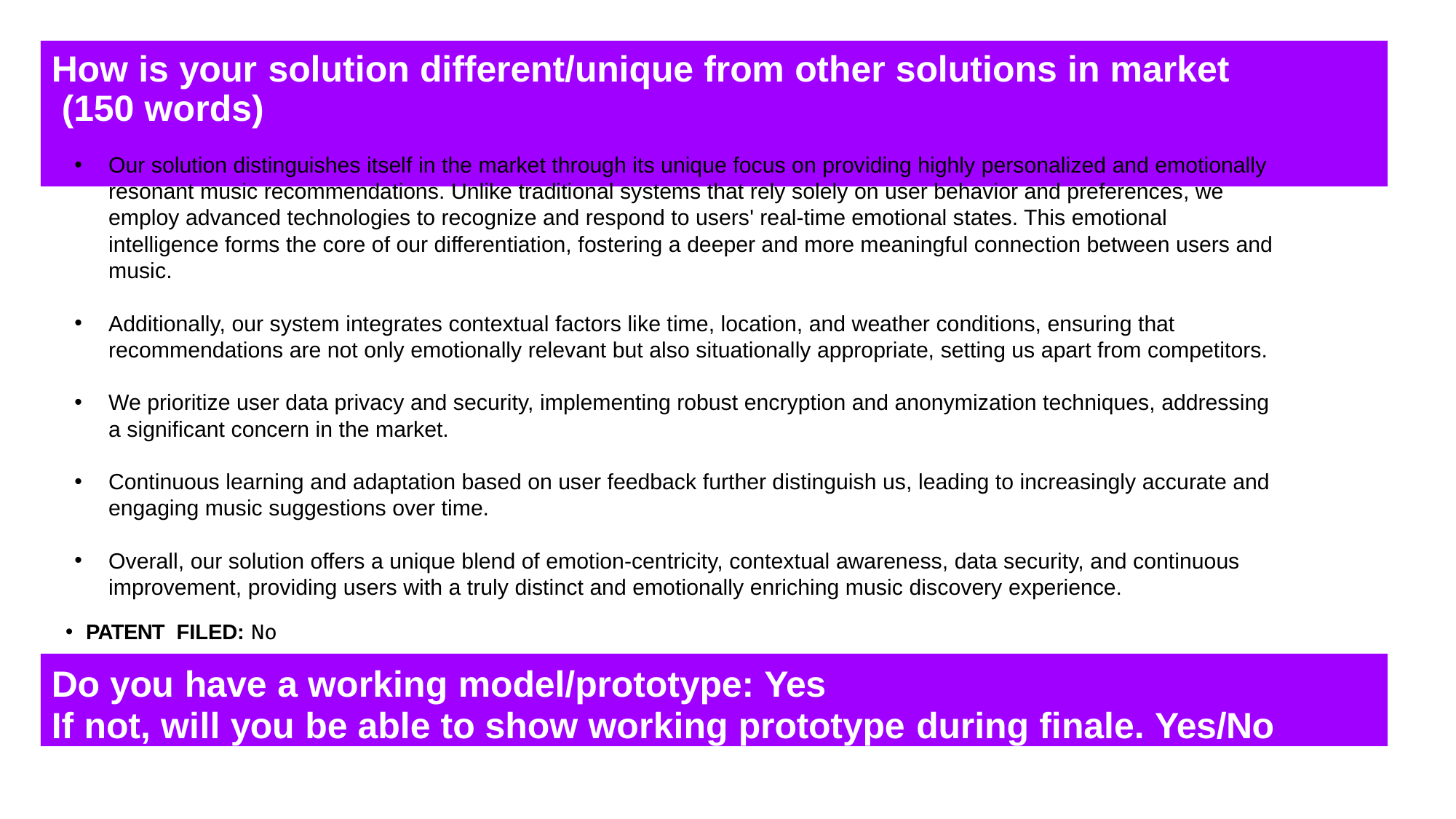

# How is your solution different/unique from other solutions in market  (150 words)
Our solution distinguishes itself in the market through its unique focus on providing highly personalized and emotionally resonant music recommendations. Unlike traditional systems that rely solely on user behavior and preferences, we employ advanced technologies to recognize and respond to users' real-time emotional states. This emotional intelligence forms the core of our differentiation, fostering a deeper and more meaningful connection between users and music.

Additionally, our system integrates contextual factors like time, location, and weather conditions, ensuring that recommendations are not only emotionally relevant but also situationally appropriate, setting us apart from competitors.

We prioritize user data privacy and security, implementing robust encryption and anonymization techniques, addressing a significant concern in the market.

Continuous learning and adaptation based on user feedback further distinguish us, leading to increasingly accurate and engaging music suggestions over time.

Overall, our solution offers a unique blend of emotion-centricity, contextual awareness, data security, and continuous improvement, providing users with a truly distinct and emotionally enriching music discovery experience.
PATENT FILED: No
Do you have a working model/prototype: Yes
If not, will you be able to show working prototype during finale. Yes/No